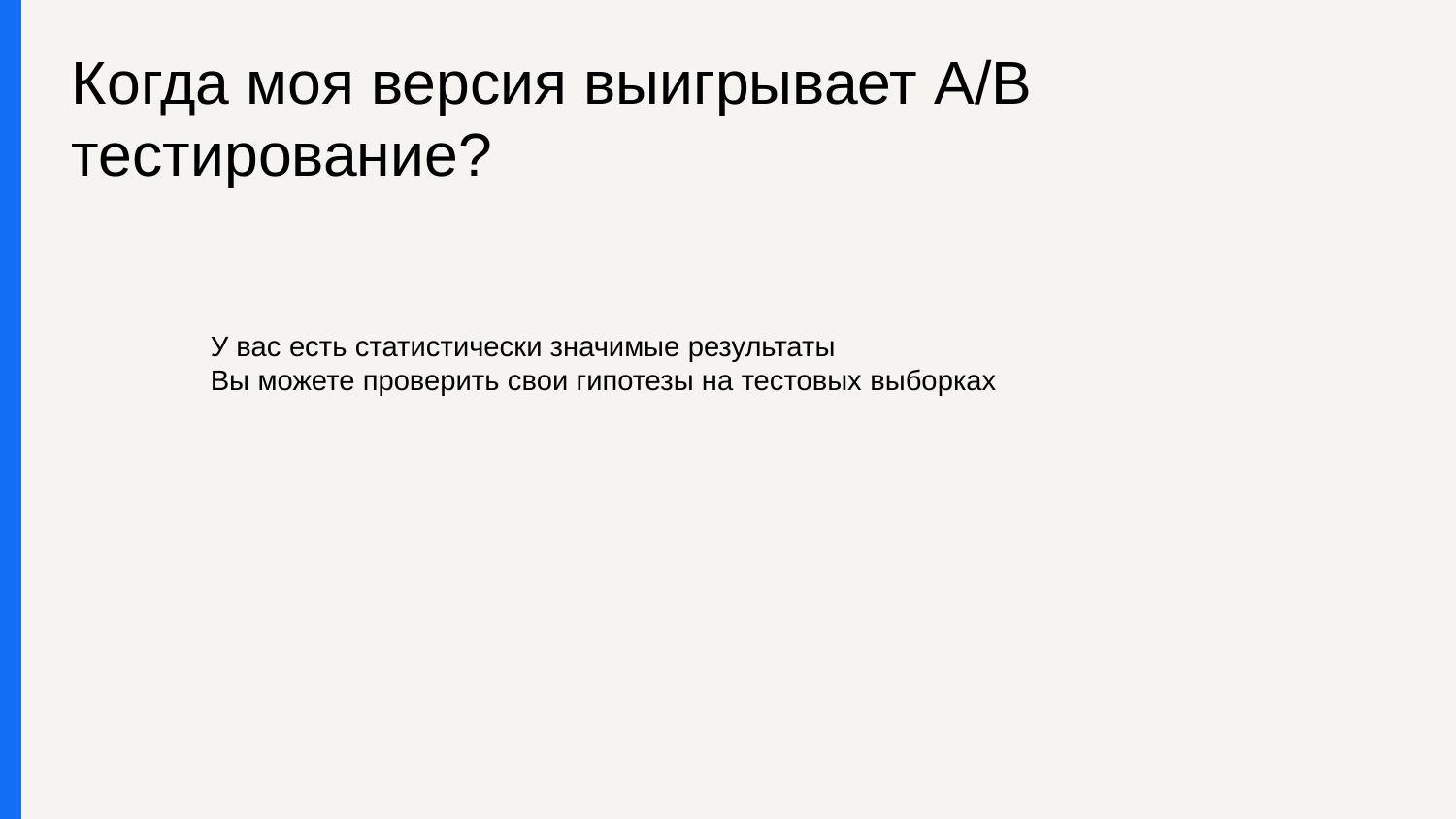

# Когда моя версия выигрывает A/B тестирование?
У вас есть статистически значимые результаты
Вы можете проверить свои гипотезы на тестовых выборках